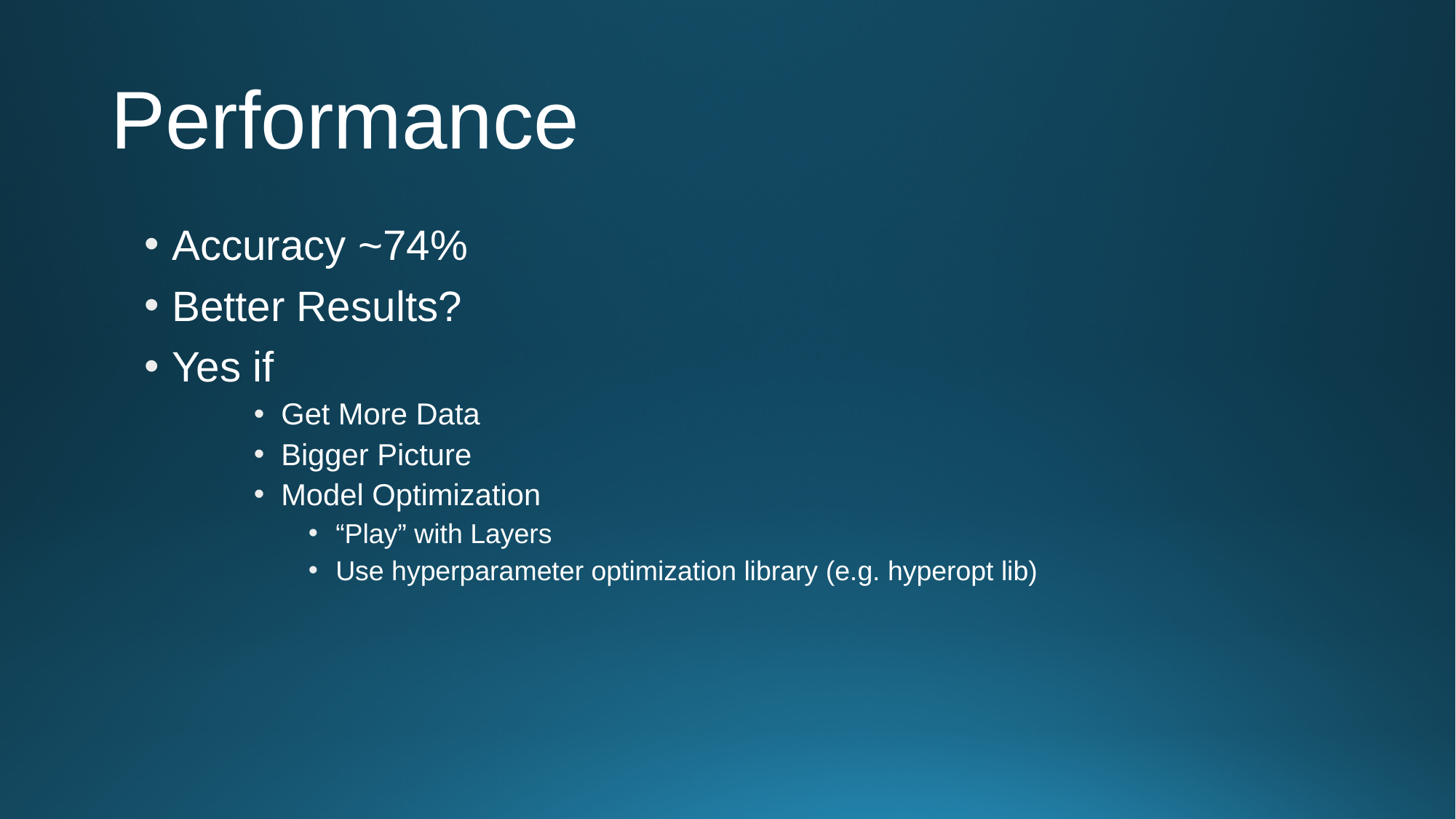

# Performance
Accuracy ~74%
Better Results?
Yes if
Get More Data
Bigger Picture
Model Optimization
“Play” with Layers
Use hyperparameter optimization library (e.g. hyperopt lib)